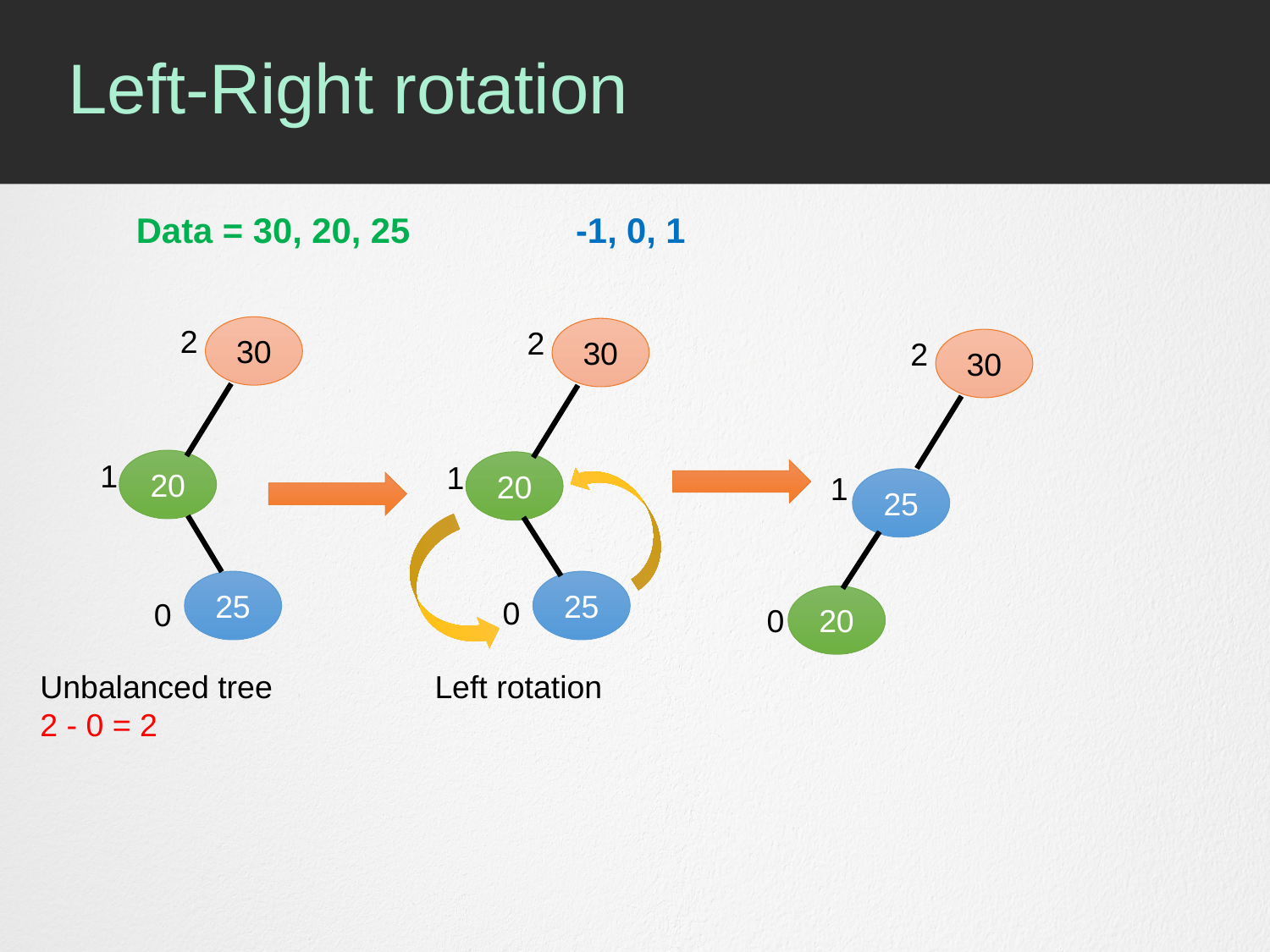

# Left-Right rotation
Data = 30, 20, 25                 -1, 0, 1
2
30
2
30
2
30
1
20
1
20

1
25

25
25
20
0
0
0
Unbalanced tree
2 - 0 = 2
Left rotation